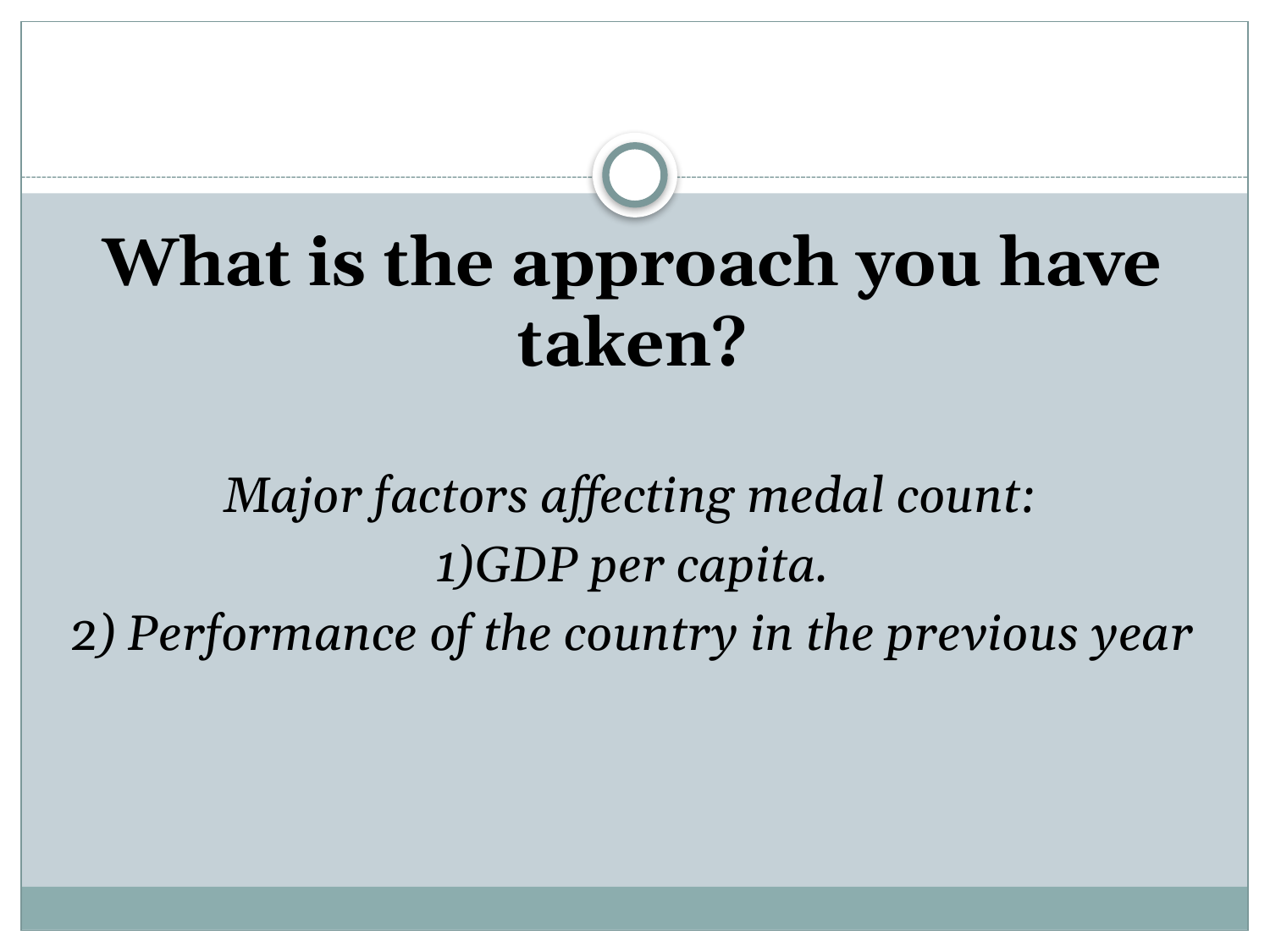

#
What is the approach you have taken?

Major factors affecting medal count:
1)GDP per capita.
2) Performance of the country in the previous year